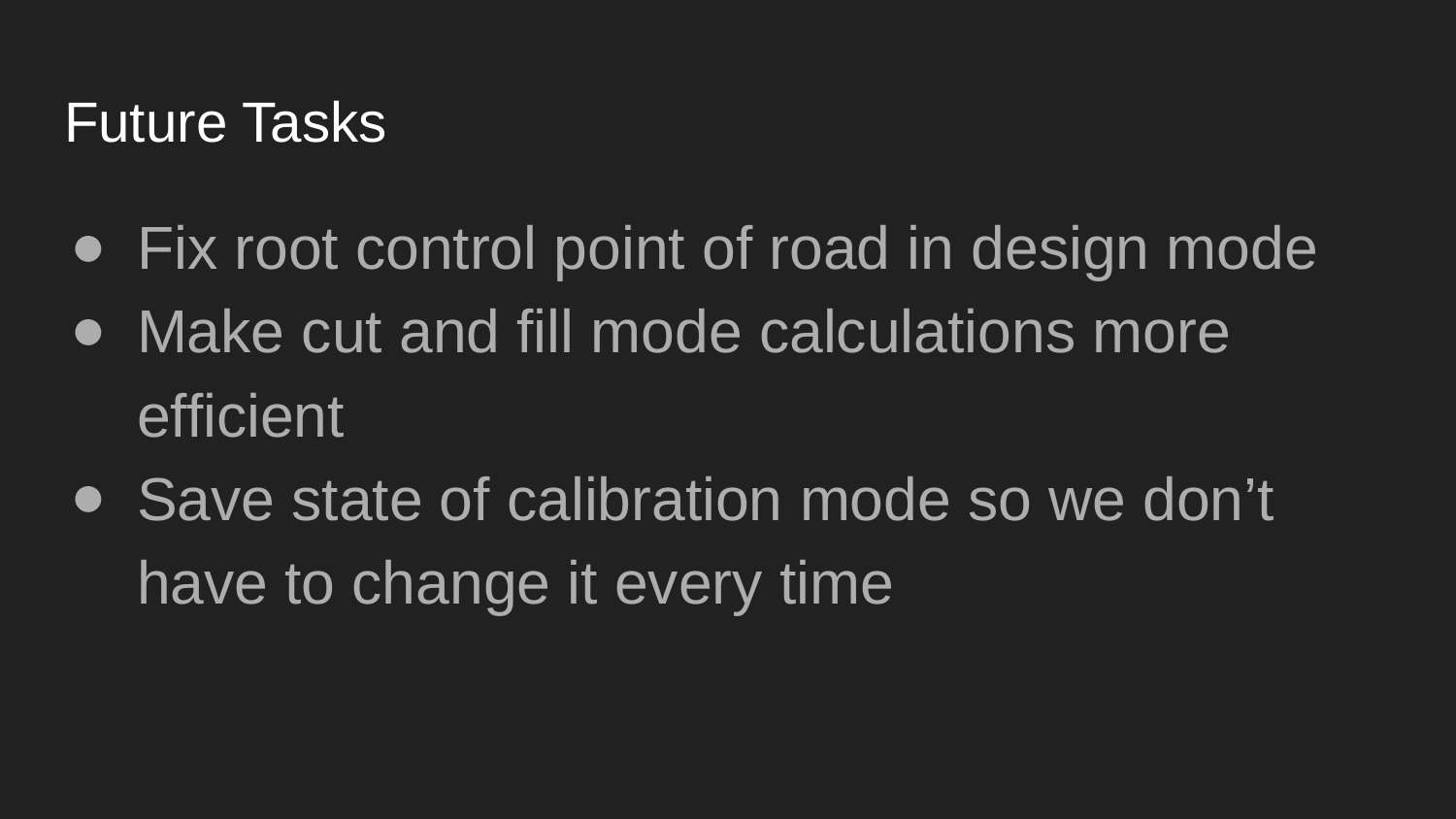

# Future Tasks
Fix root control point of road in design mode
Make cut and fill mode calculations more efficient
Save state of calibration mode so we don’t have to change it every time